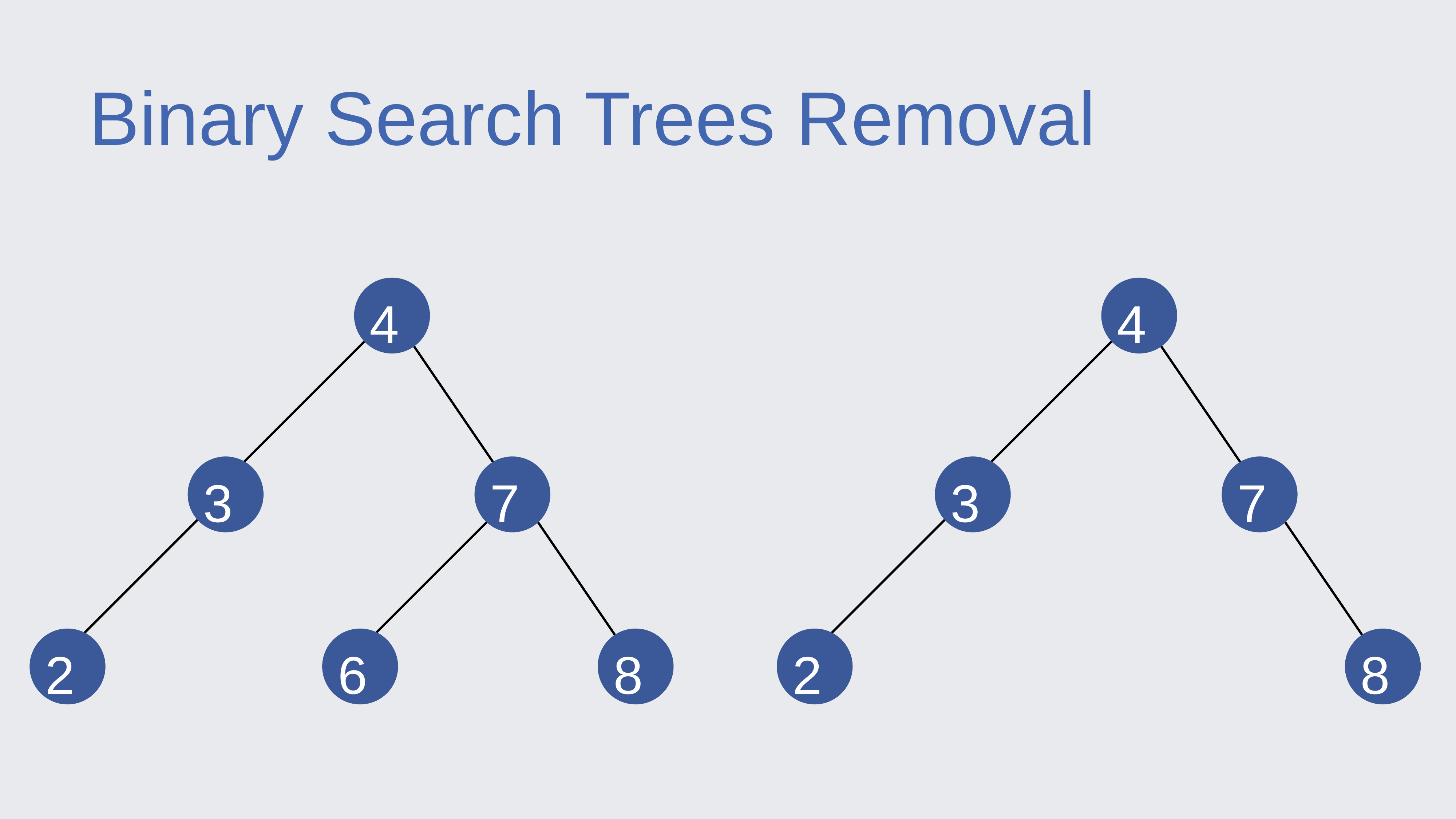

Binary Search Trees Removal

4
4
3
7
3
7
2
6
8
2
8